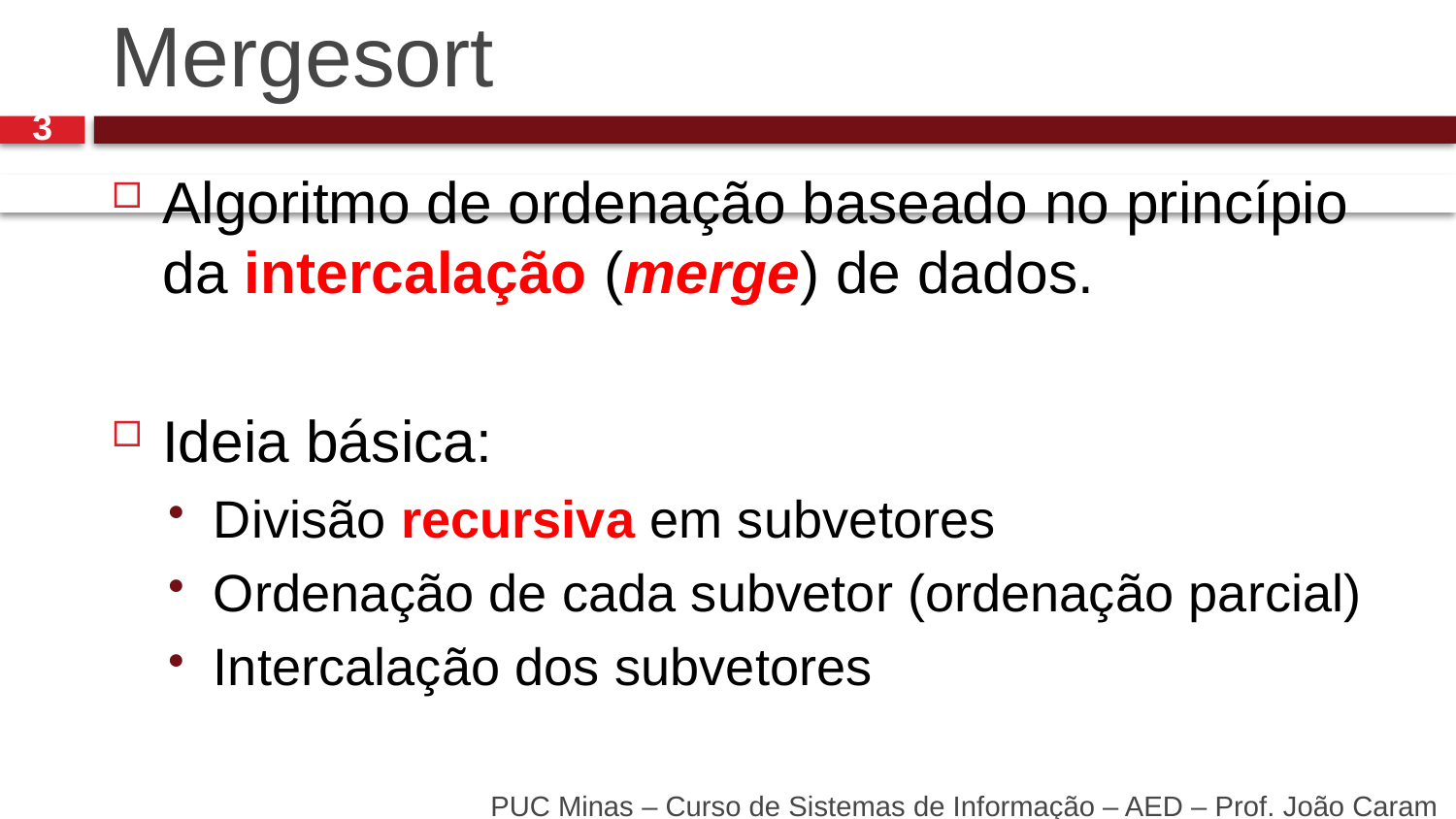

# Mergesort
3
Algoritmo de ordenação baseado no princípio da intercalação (merge) de dados.

Ideia básica:
Divisão recursiva em subvetores
Ordenação de cada subvetor (ordenação parcial)
Intercalação dos subvetores
PUC Minas – Curso de Sistemas de Informação – AED – Prof. João Caram